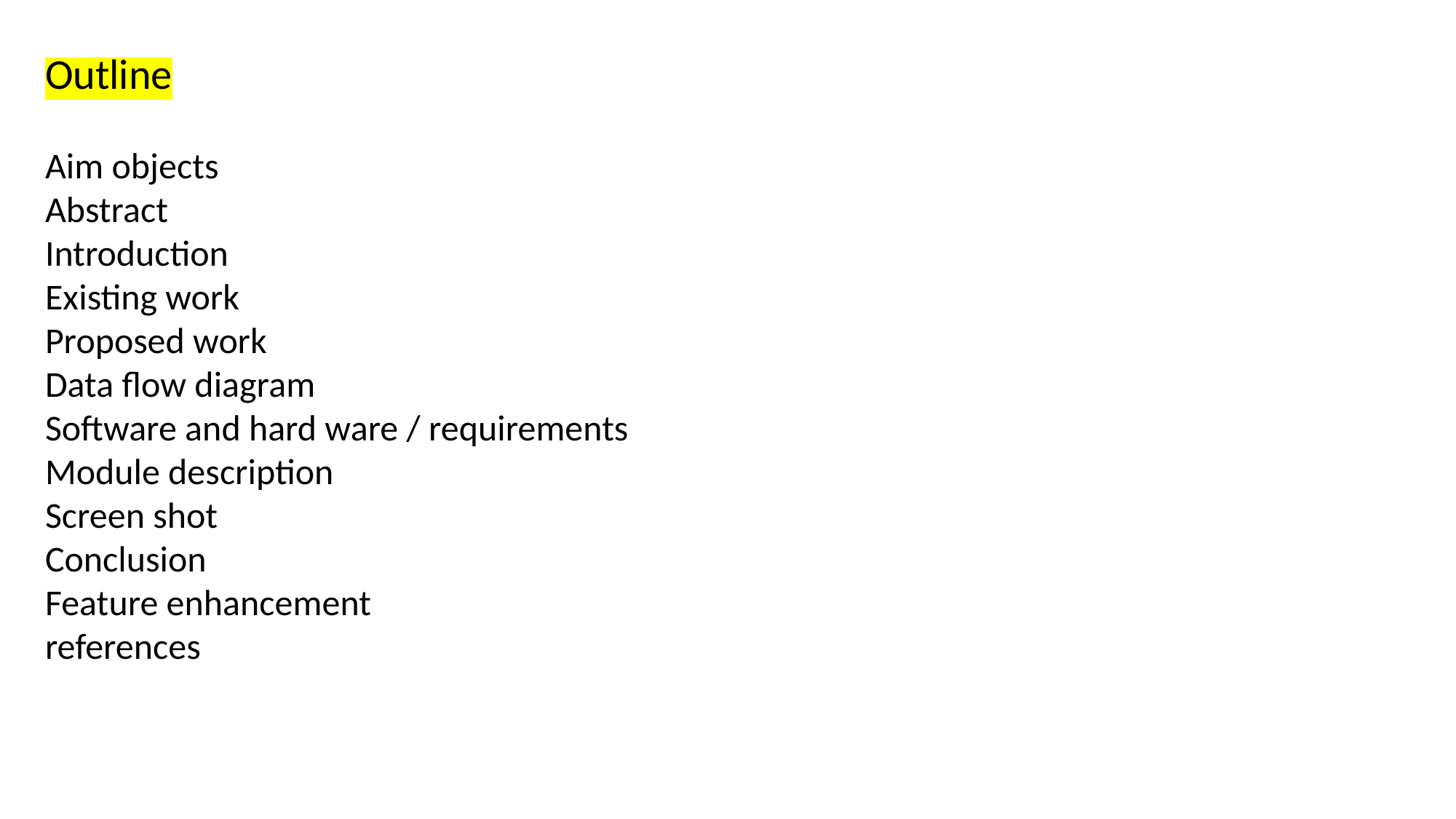

Outline

Aim objects
Abstract
Introduction
Existing work
Proposed work
Data flow diagram
Software and hard ware / requirements
Module description
Screen shot
Conclusion
Feature enhancement
references